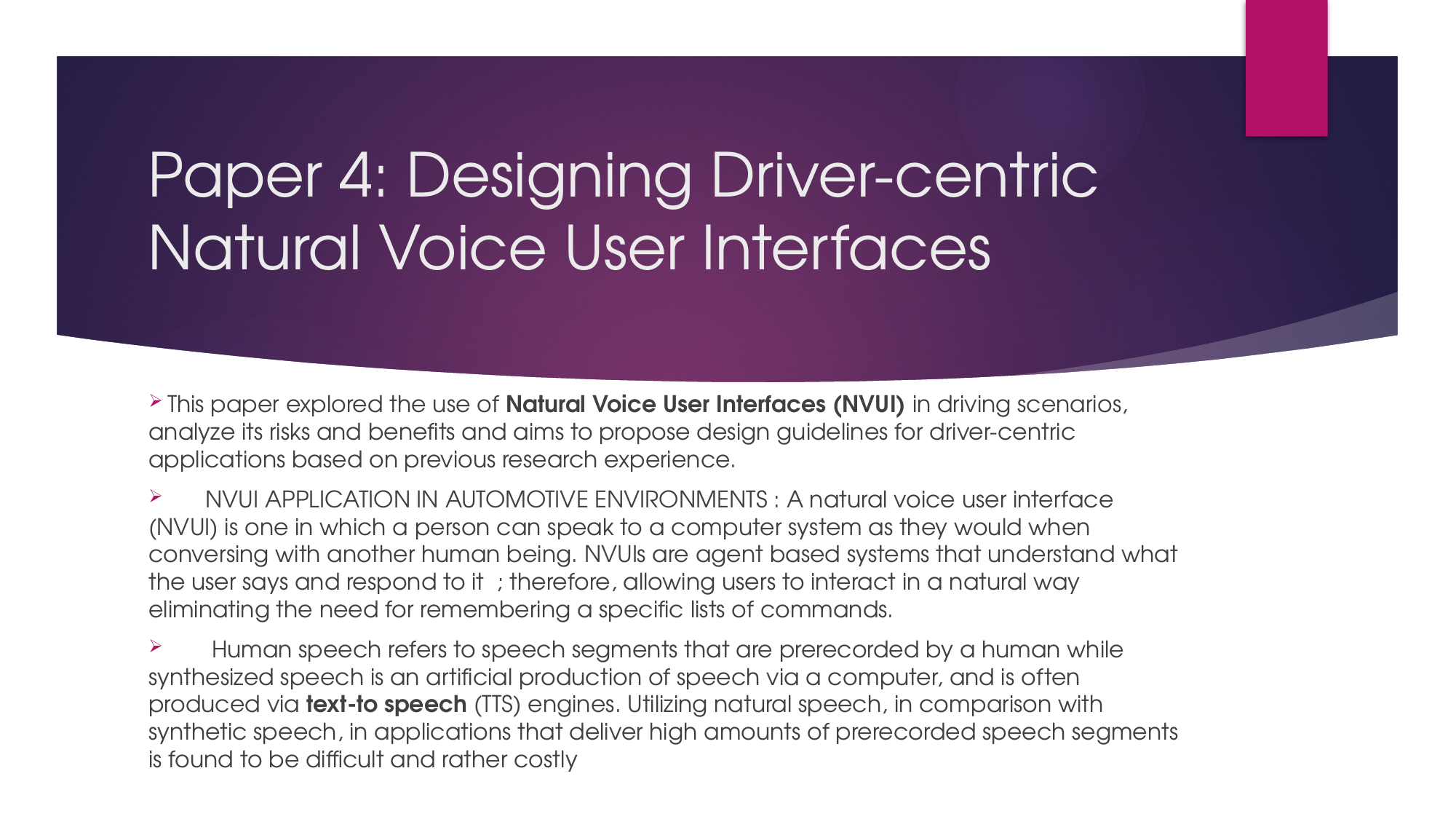

# Paper 4: Designing Driver-centric Natural Voice User Interfaces
 This paper explored the use of Natural Voice User Interfaces (NVUI) in driving scenarios, analyze its risks and benefits and aims to propose design guidelines for driver-centric applications based on previous research experience.
       NVUI APPLICATION IN AUTOMOTIVE ENVIRONMENTS : A natural voice user interface (NVUI) is one in which a person can speak to a computer system as they would when conversing with another human being. NVUIs are agent based systems that understand what the user says and respond to it  ; therefore, allowing users to interact in a natural way eliminating the need for remembering a specific lists of commands.
        Human speech refers to speech segments that are prerecorded by a human while synthesized speech is an artificial production of speech via a computer, and is often produced via text-to speech (TTS) engines. Utilizing natural speech, in comparison with synthetic speech, in applications that deliver high amounts of prerecorded speech segments is found to be difficult and rather costly